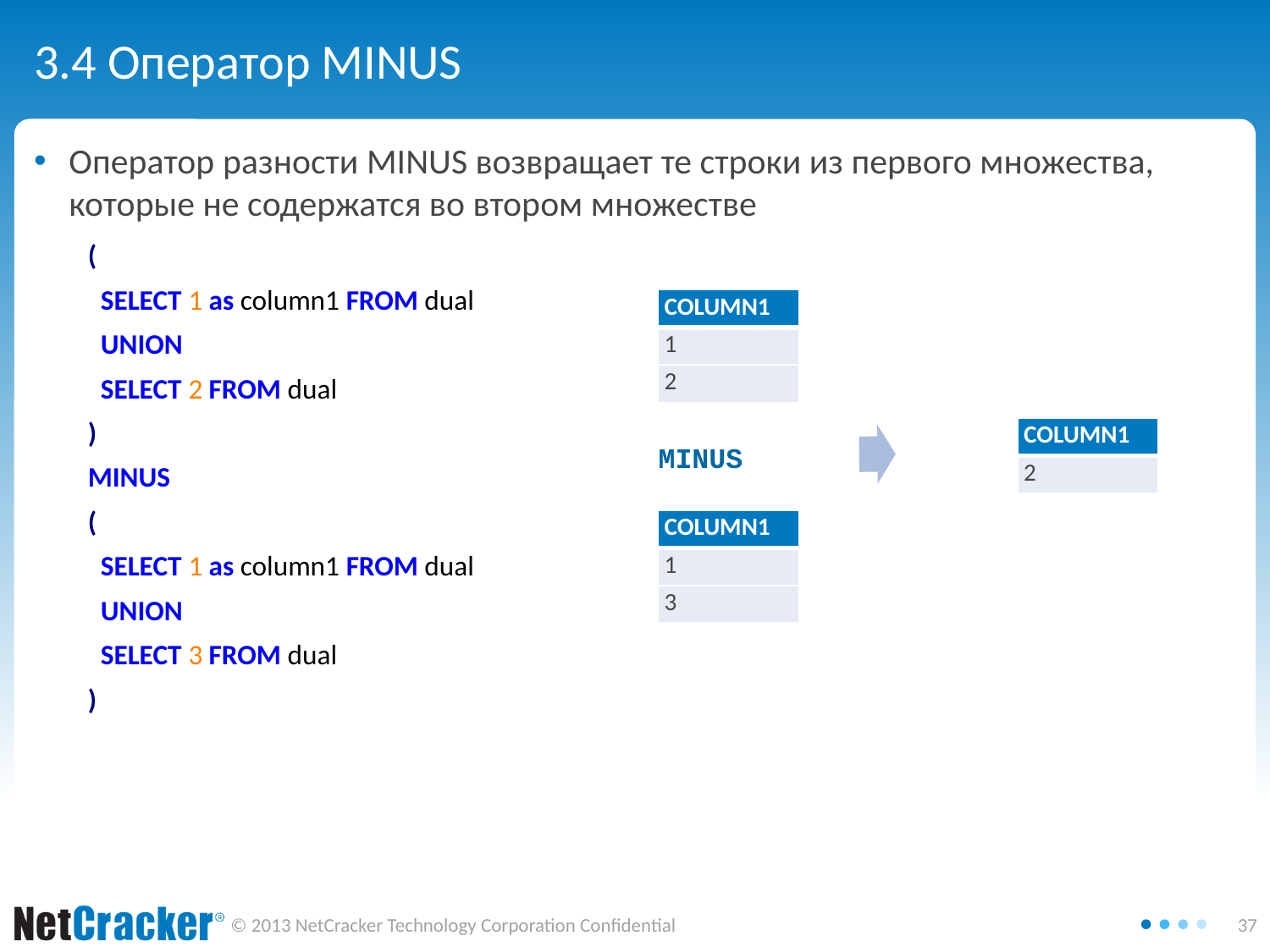

# 3.4 Оператор MINUS
Оператор разности MINUS возвращает те строки из первого множества, которые не содержатся во втором множестве

(
  SELECT 1 as column1 FROM dual
  UNION
  SELECT 2 FROM dual
)
MINUS
(
  SELECT 1 as column1 FROM dual
  UNION
  SELECT 3 FROM dual
)
| COLUMN1 |
| --- |
| 1 |
| 2 |
| COLUMN1 |
| --- |
| 2 |
MINUS

| COLUMN1 |
| --- |
| 1 |
| 3 |